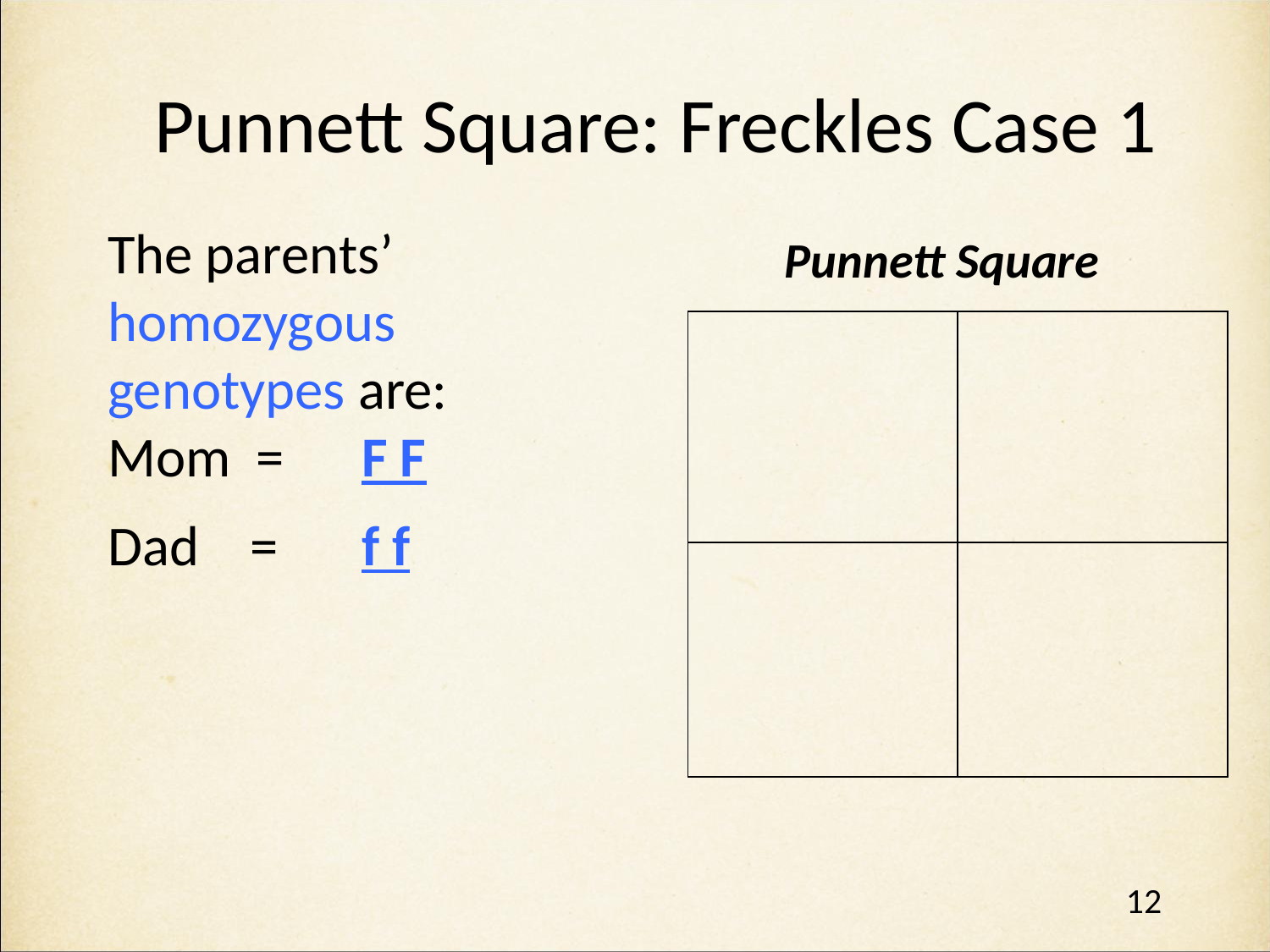

# Punnett Square: Freckles Case 1
The parents’ homozygous genotypes are:
Mom  = 	F F
Dad    = 	f f

Punnett Square
|  |  |
| --- | --- |
|  |  |
12